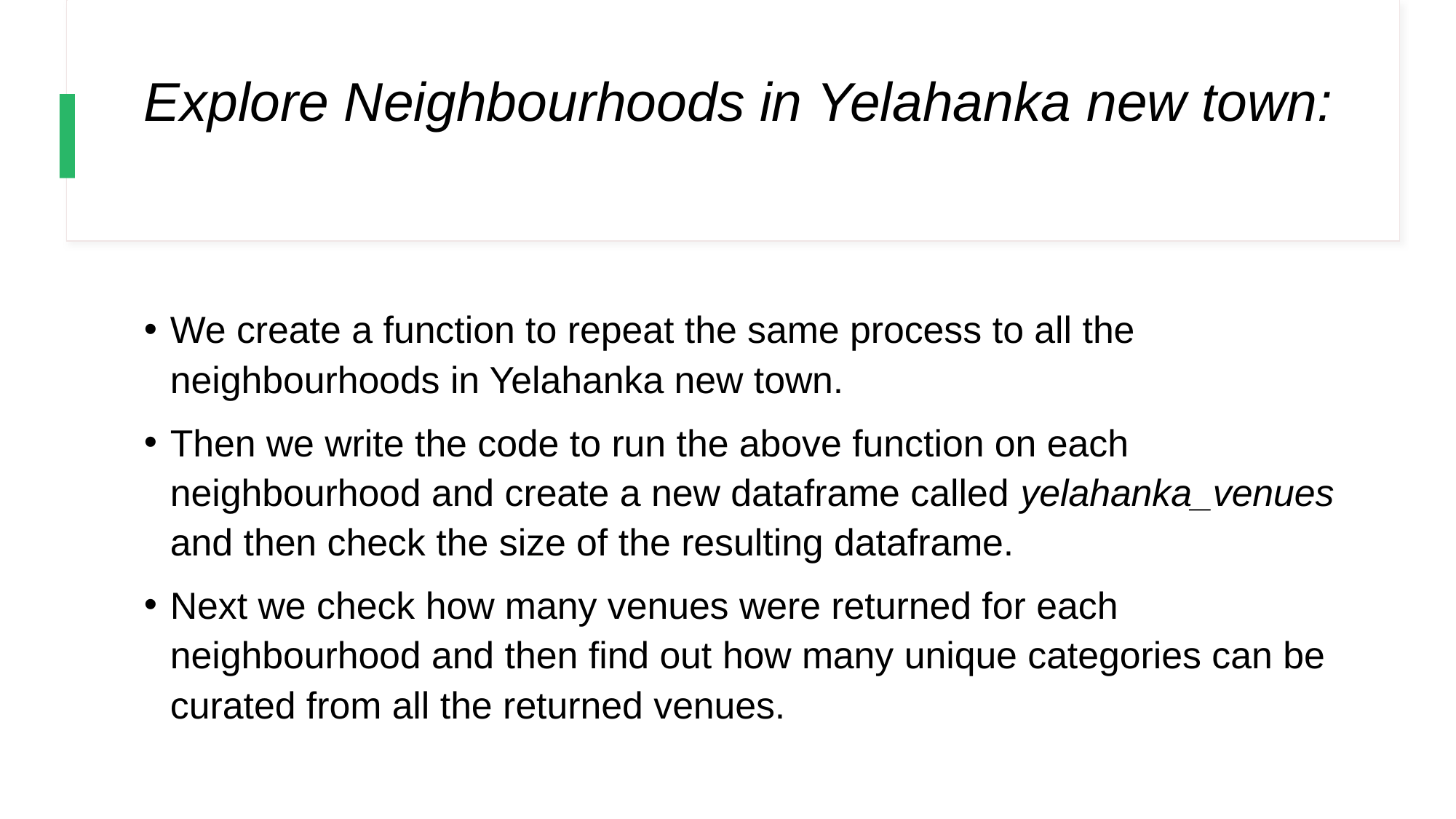

# Explore Neighbourhoods in Yelahanka new town:
We create a function to repeat the same process to all the neighbourhoods in Yelahanka new town.
Then we write the code to run the above function on each neighbourhood and create a new dataframe called yelahanka_venues and then check the size of the resulting dataframe.
Next we check how many venues were returned for each neighbourhood and then find out how many unique categories can be curated from all the returned venues.